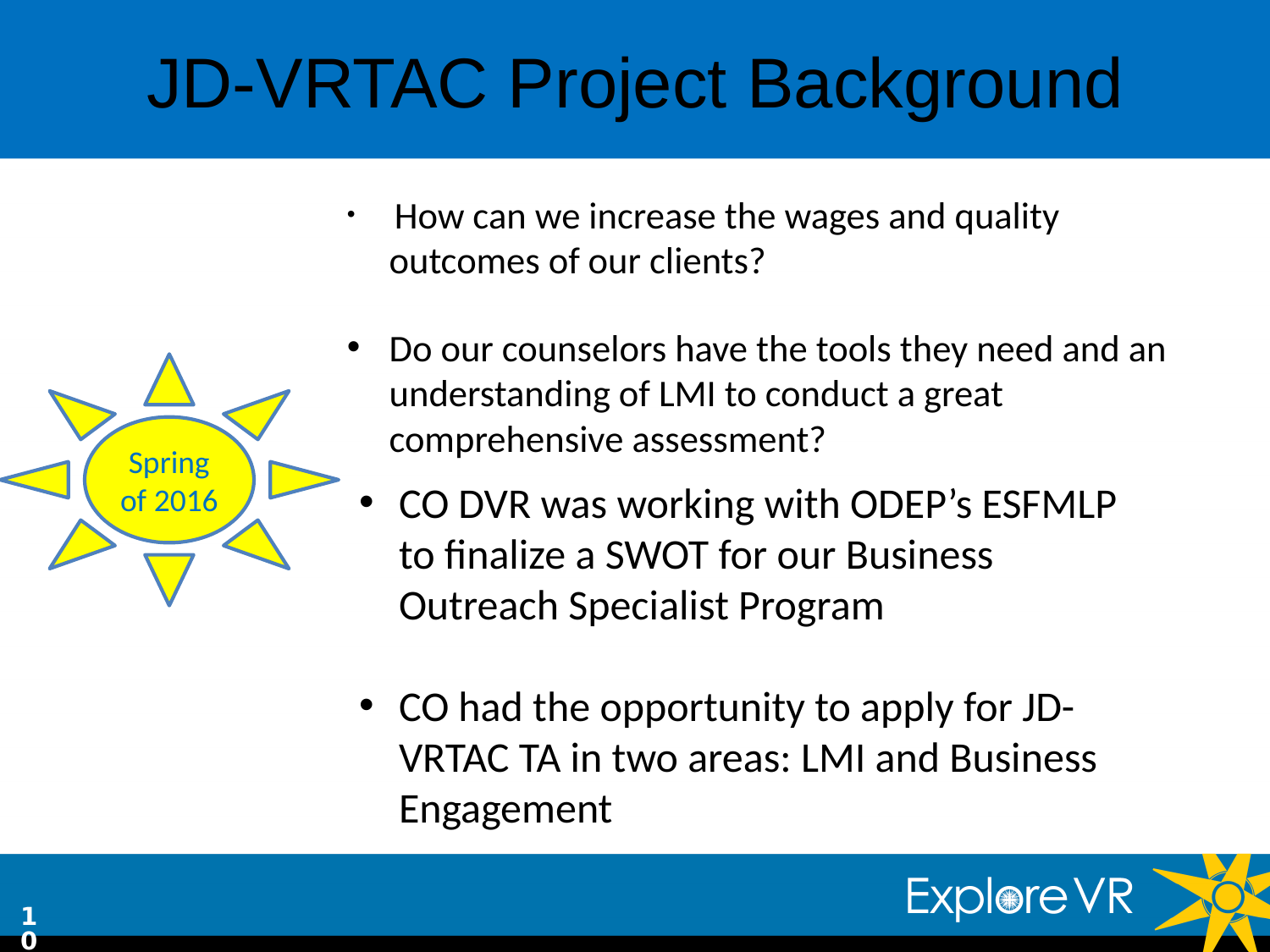

JD-VRTAC Project Background
 How can we increase the wages and quality outcomes of our clients?

Do our counselors have the tools they need and an understanding of LMI to conduct a great comprehensive assessment?
Spring of 2016
CO DVR was working with ODEP’s ESFMLP to finalize a SWOT for our Business Outreach Specialist Program

CO had the opportunity to apply for JD-VRTAC TA in two areas: LMI and Business Engagement

10